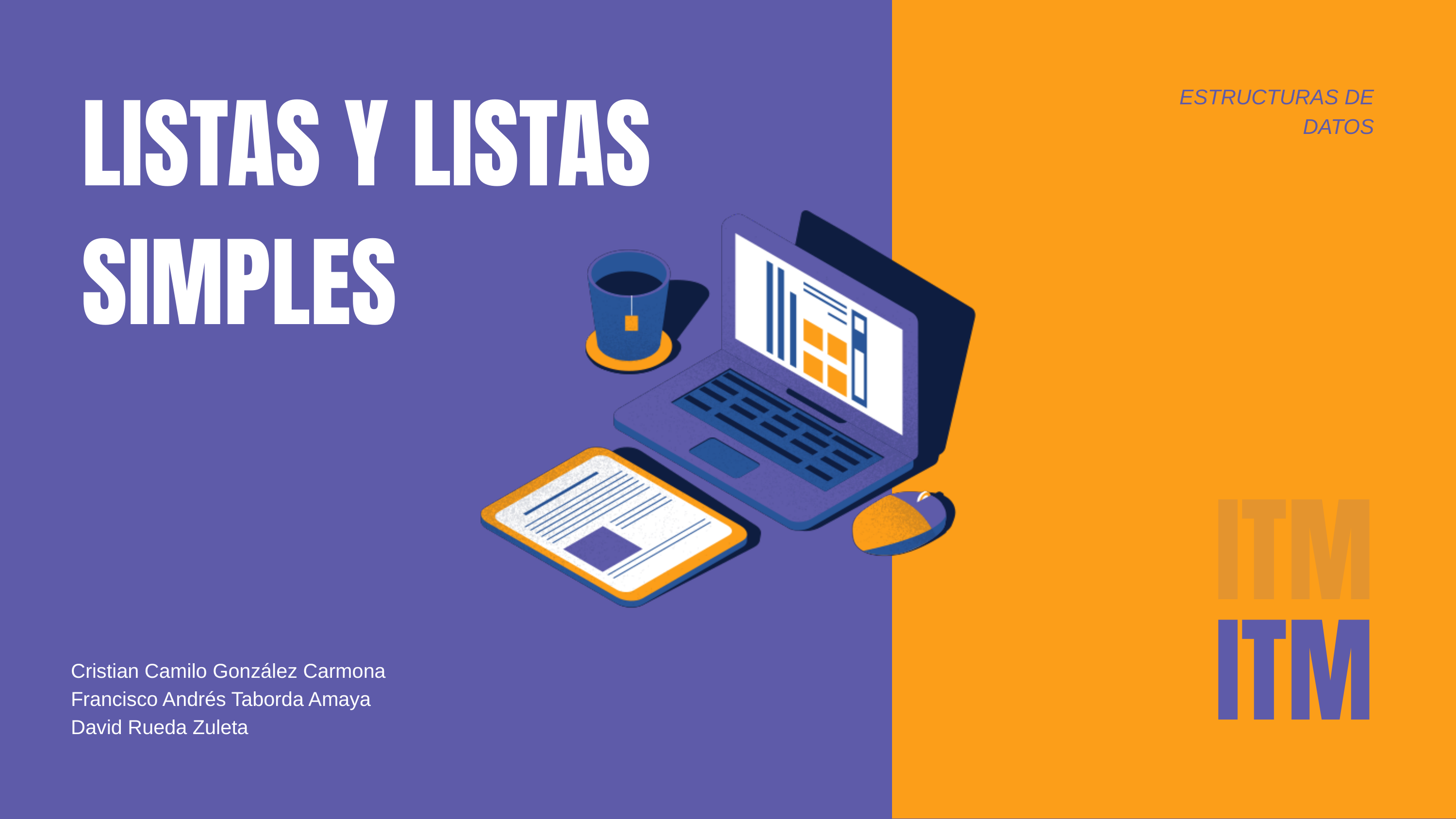

LISTAS Y LISTAS SIMPLES
ESTRUCTURAS DE DATOS

ITM
ITM
Cristian Camilo González Carmona
Francisco Andrés Taborda Amaya
David Rueda Zuleta